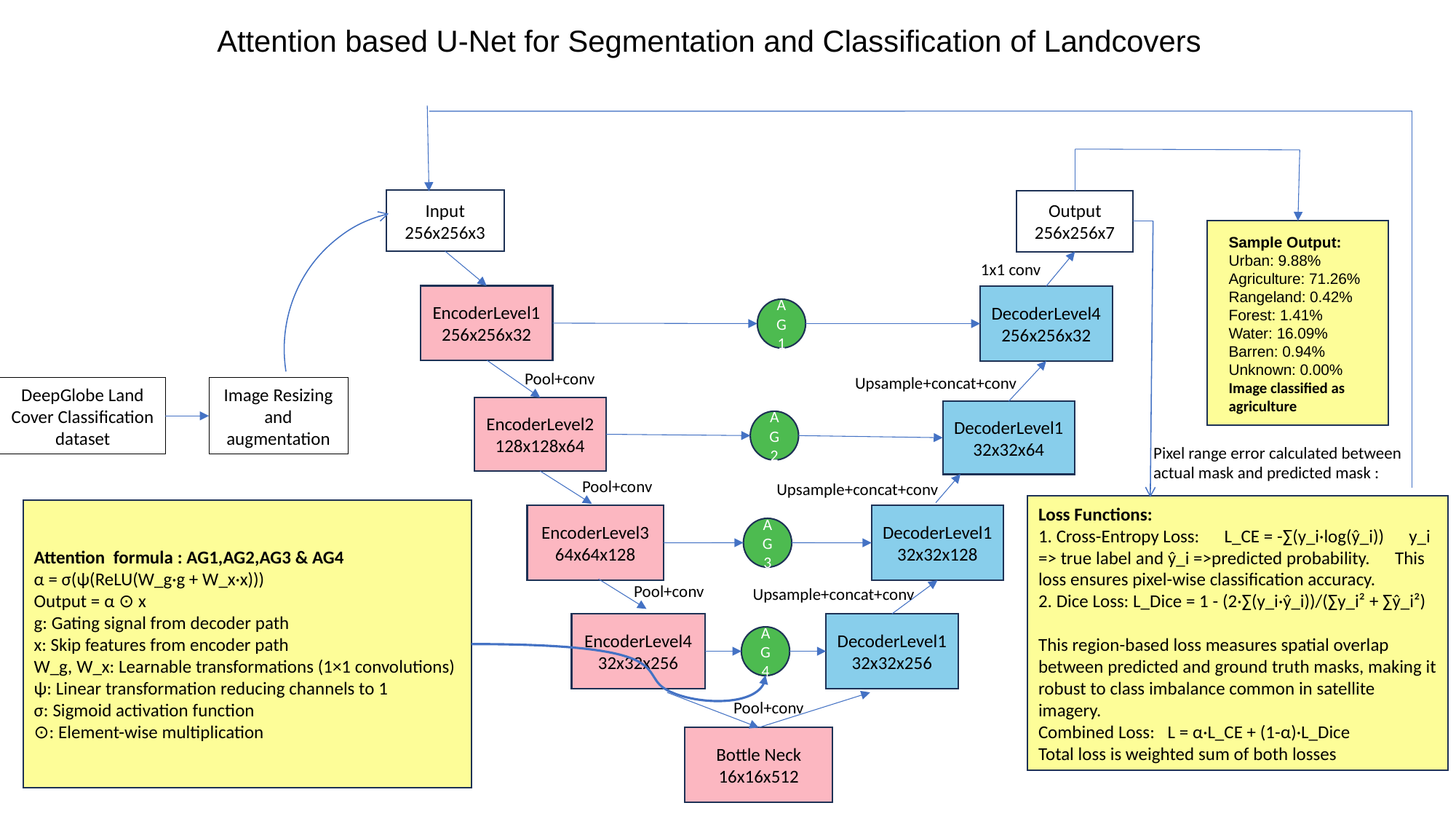

Attention based U-Net for Segmentation and Classification of Landcovers
Input
256x256x3
Output
256x256x7

Sample Output:
Urban: 9.88%
Agriculture: 71.26%
Rangeland: 0.42%
Forest: 1.41%
Water: 16.09%
Barren: 0.94%
Unknown: 0.00%
Image classified as
agriculture
1x1 conv
EncoderLevel1
256x256x32
DecoderLevel4
256x256x32
AG1
Pool+conv
Upsample+concat+conv
Image Resizing and augmentation
DeepGlobe Land Cover Classification dataset
EncoderLevel2
128x128x64
DecoderLevel1
32x32x64
AG2
Pixel range error calculated between actual mask and predicted mask :
Pool+conv
Upsample+concat+conv
Loss Functions:
1. Cross-Entropy Loss:      L_CE = -∑(y_i·log(ŷ_i))      y_i => true label and ŷ_i =>predicted probability.      This loss ensures pixel-wise classification accuracy.
2. Dice Loss: L_Dice = 1 - (2·∑(y_i·ŷ_i))/(∑y_i² + ∑ŷ_i²)
This region-based loss measures spatial overlap between predicted and ground truth masks, making it robust to class imbalance common in satellite imagery.
Combined Loss:   L = α·L_CE + (1-α)·L_Dice
Total loss is weighted sum of both losses
Attention  formula : AG1,AG2,AG3 & AG4
α = σ(ψ(ReLU(W_g·g + W_x·x)))
Output = α ⊙ x
g: Gating signal from decoder path
x: Skip features from encoder path
W_g, W_x: Learnable transformations (1×1 convolutions) 
ψ: Linear transformation reducing channels to 1
σ: Sigmoid activation function
⊙: Element-wise multiplication
DecoderLevel1
32x32x128
EncoderLevel3
64x64x128
AG3
Pool+conv
Upsample+concat+conv
DecoderLevel1
32x32x256
EncoderLevel4
32x32x256
AG4
Pool+conv
Bottle Neck
16x16x512